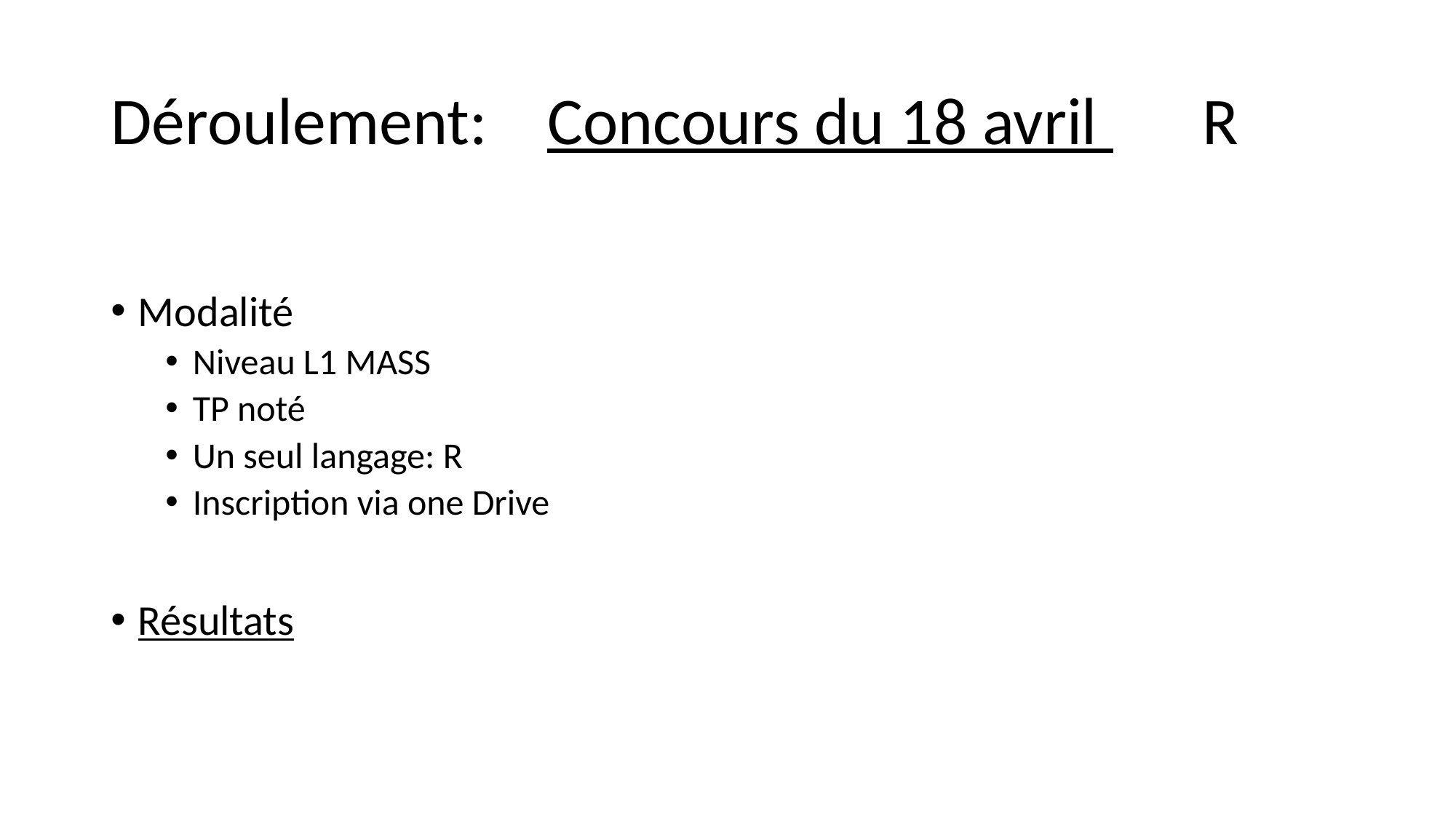

# Déroulement:	Concours du 18 avril 	R

Modalité
Niveau L1 MASS
TP noté
Un seul langage: R
Inscription via one Drive

Résultats